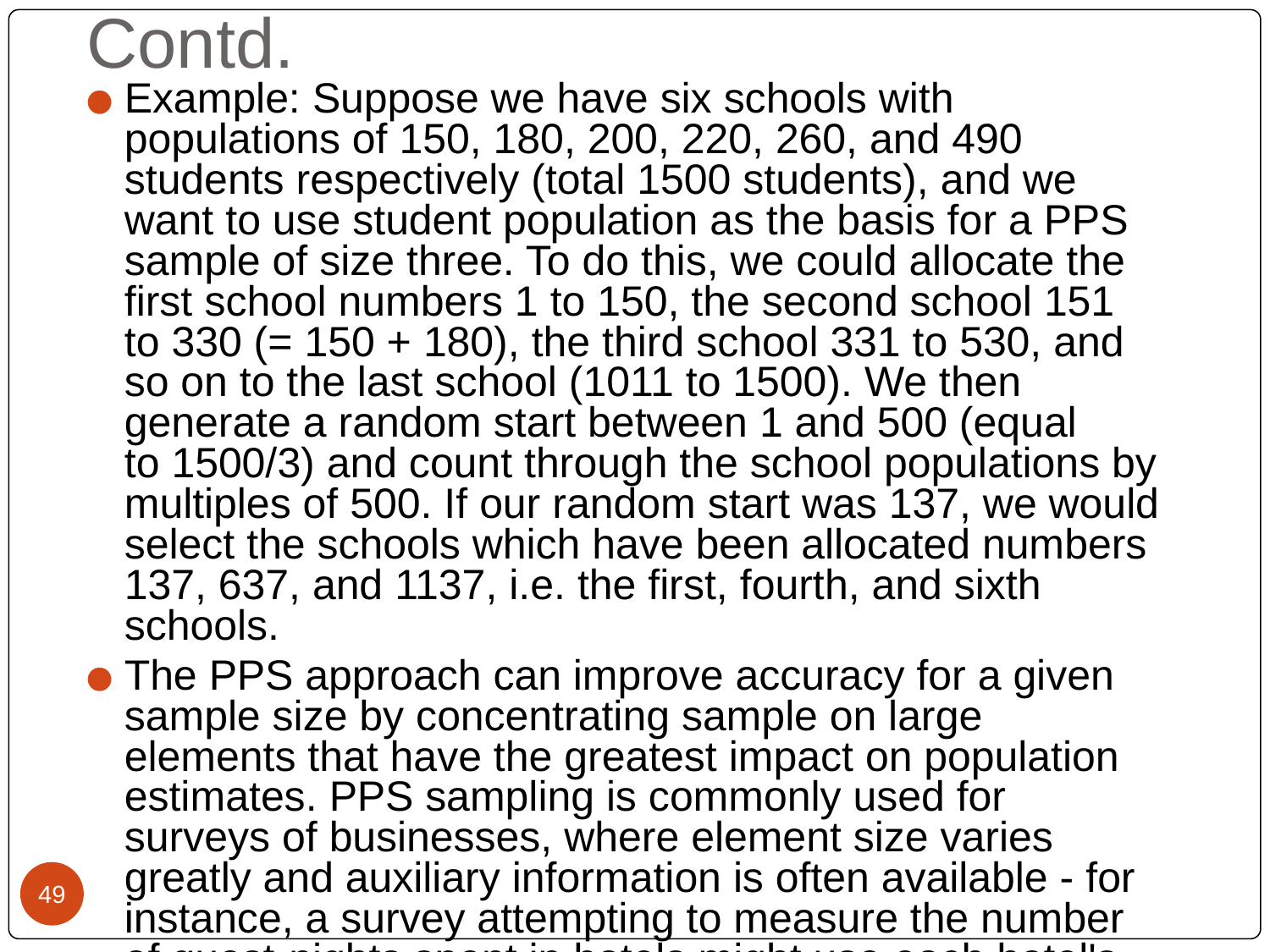

Contd.
Example: Suppose we have six schools with populations of 150, 180, 200, 220, 260, and 490 students respectively (total 1500 students), and we want to use student population as the basis for a PPS sample of size three. To do this, we could allocate the first school numbers 1 to 150, the second school 151 to 330 (= 150 + 180), the third school 331 to 530, and so on to the last school (1011 to 1500). We then generate a random start between 1 and 500 (equal to 1500/3) and count through the school populations by multiples of 500. If our random start was 137, we would select the schools which have been allocated numbers 137, 637, and 1137, i.e. the first, fourth, and sixth schools.
The PPS approach can improve accuracy for a given sample size by concentrating sample on large elements that have the greatest impact on population estimates. PPS sampling is commonly used for surveys of businesses, where element size varies greatly and auxiliary information is often available - for instance, a survey attempting to measure the number of guest-nights spent in hotels might use each hotel's number of rooms as an auxiliary variable. In some cases, an older measurement of the variable of interest can be used as an auxiliary variable when attempting to produce more current estimates.

49